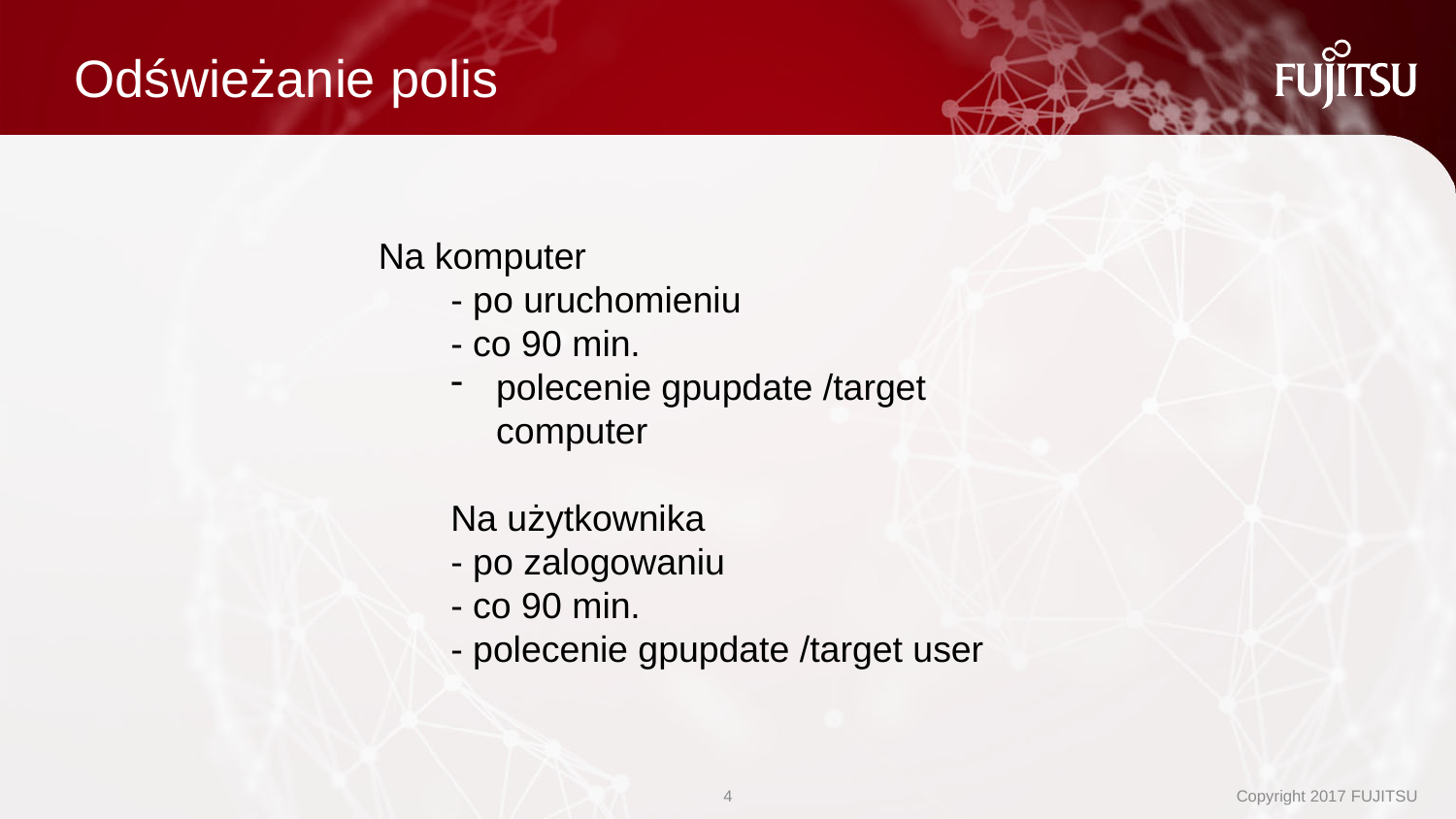

# Odświeżanie polis
Na komputer
- po uruchomieniu
- co 90 min.
polecenie gpupdate /target computer

Na użytkownika
- po zalogowaniu
- co 90 min.
- polecenie gpupdate /target user
4
Copyright 2017 FUJITSU